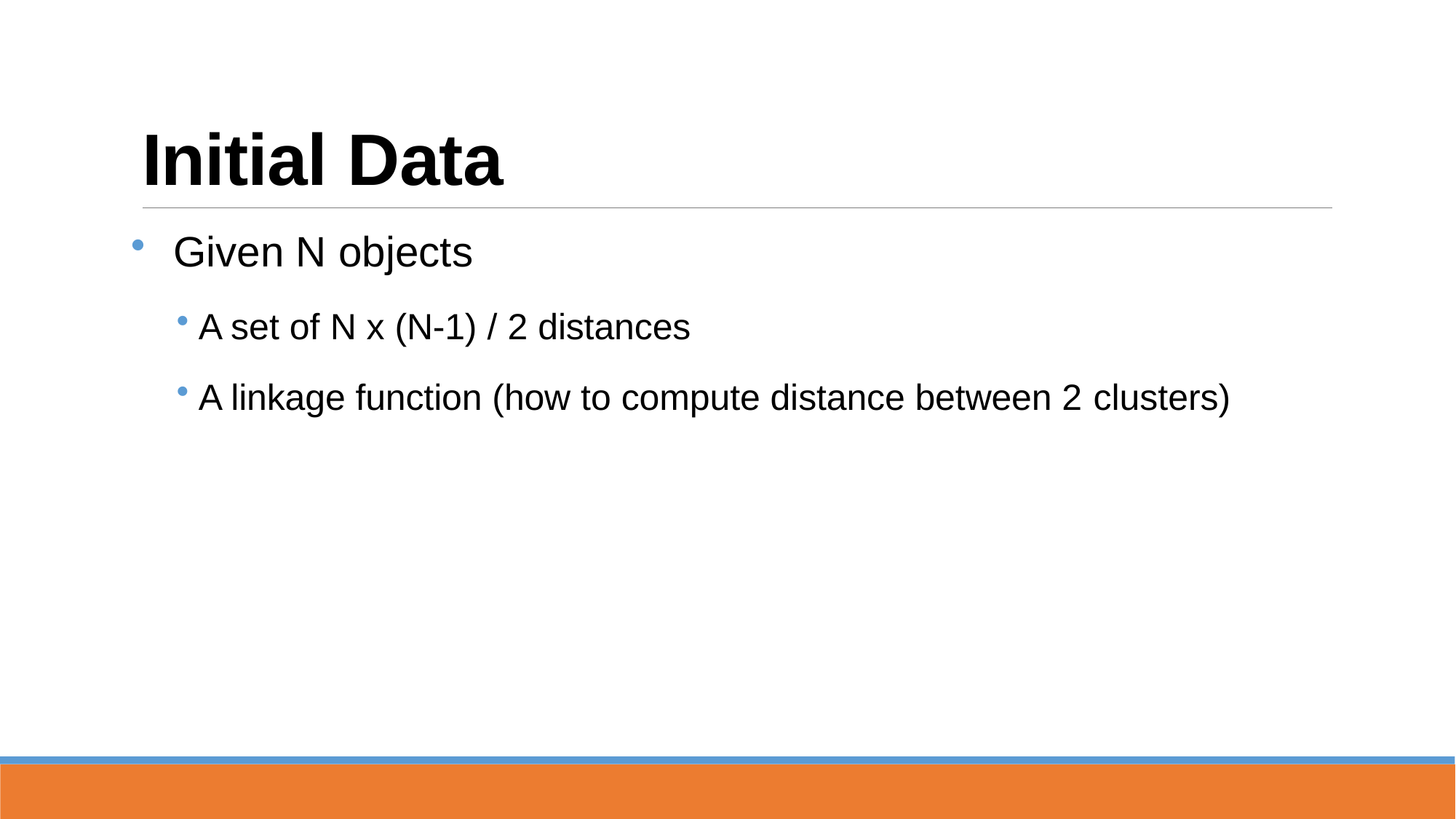

# Initial Data
Given N objects
A set of N x (N-1) / 2 distances
A linkage function (how to compute distance between 2 clusters)